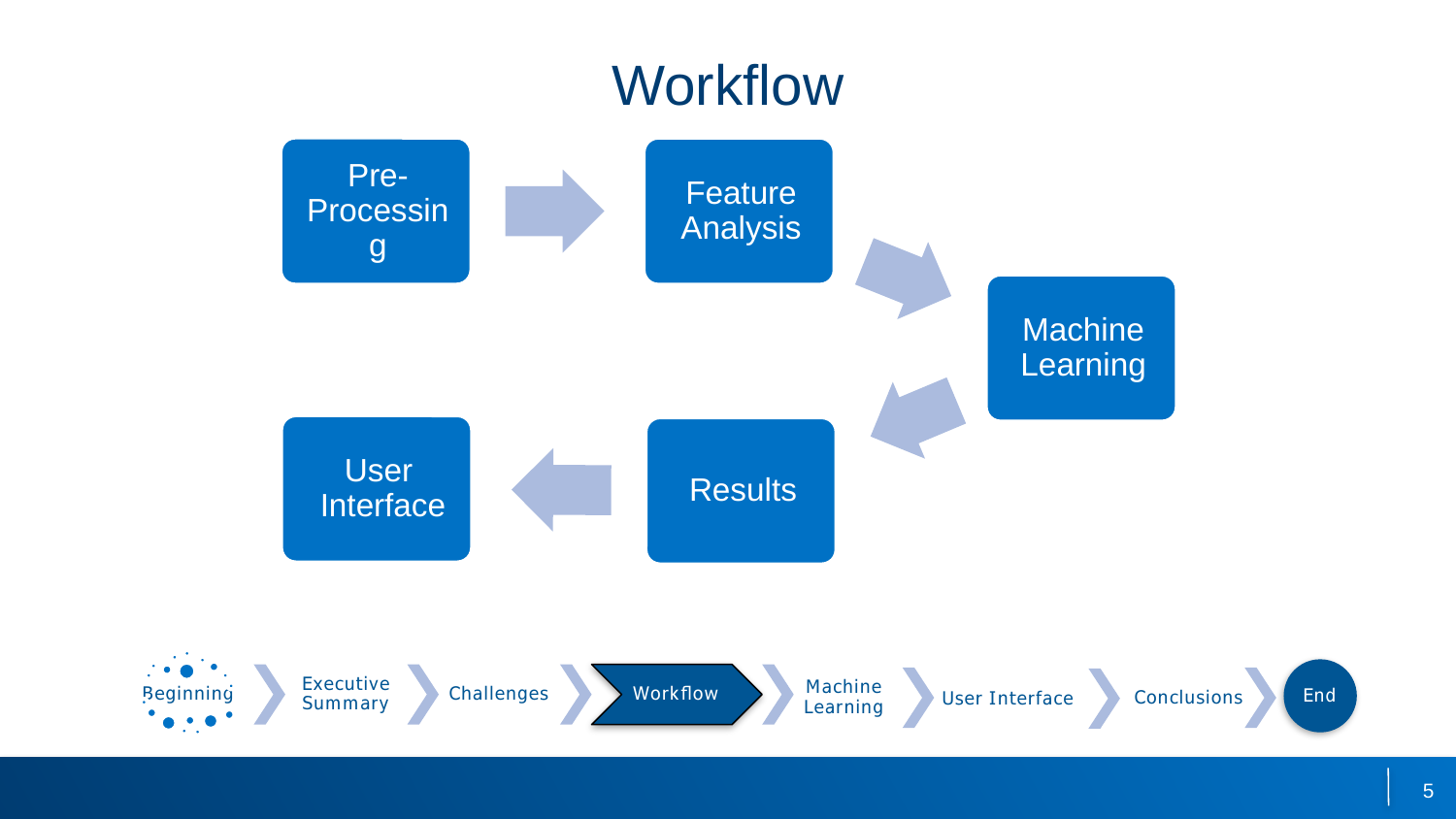

# Workflow
Pre-Processing

Feature Analysis

Machine Learning

Results

User Interface
Beginning
Executive Summary
Challenges
Workflow
Machine Learning
User Interface
Conclusions
End
5